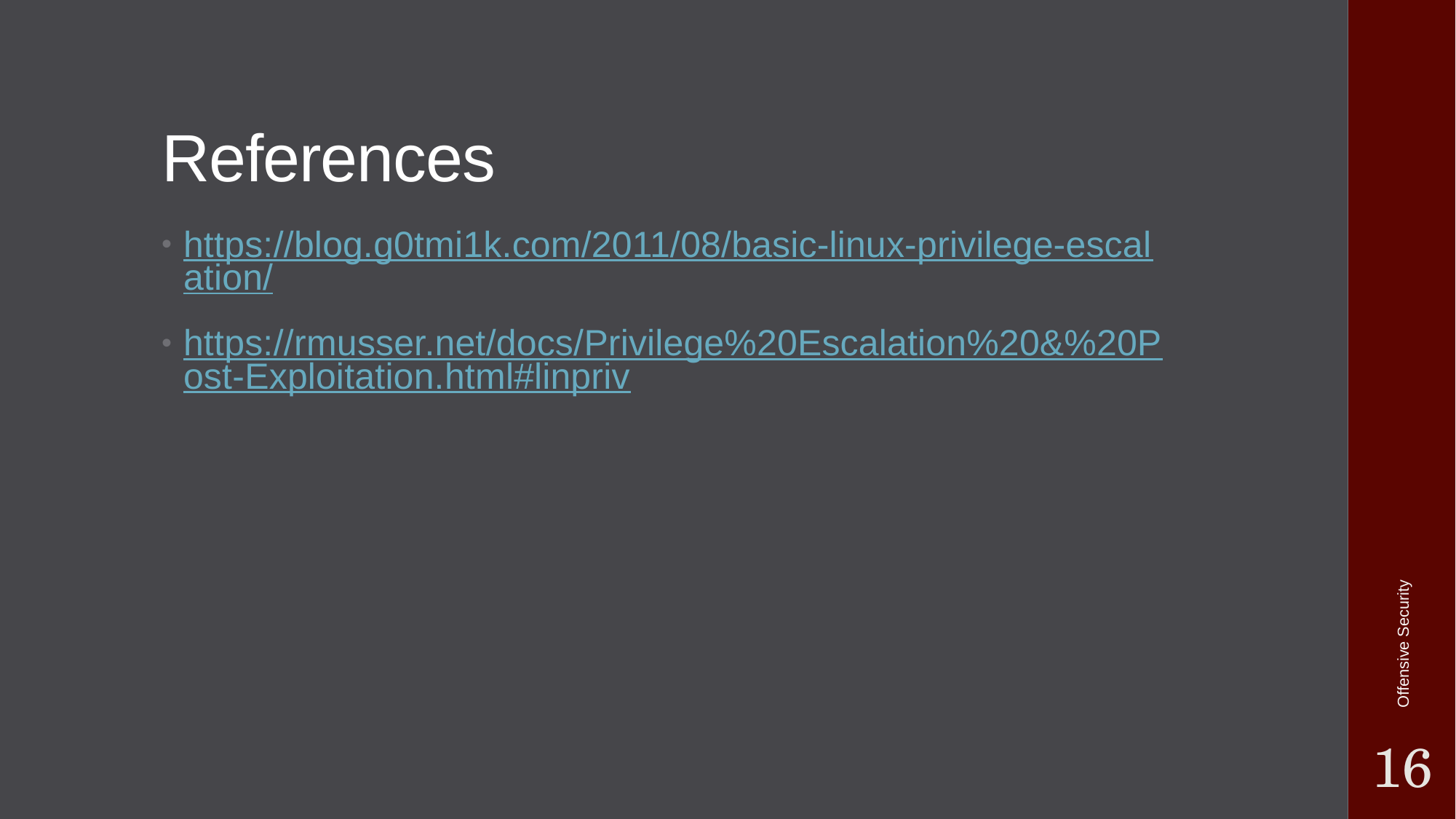

# References
https://blog.g0tmi1k.com/2011/08/basic-linux-privilege-escalation/
https://rmusser.net/docs/Privilege%20Escalation%20&%20Post-Exploitation.html#linpriv

Offensive Security
16